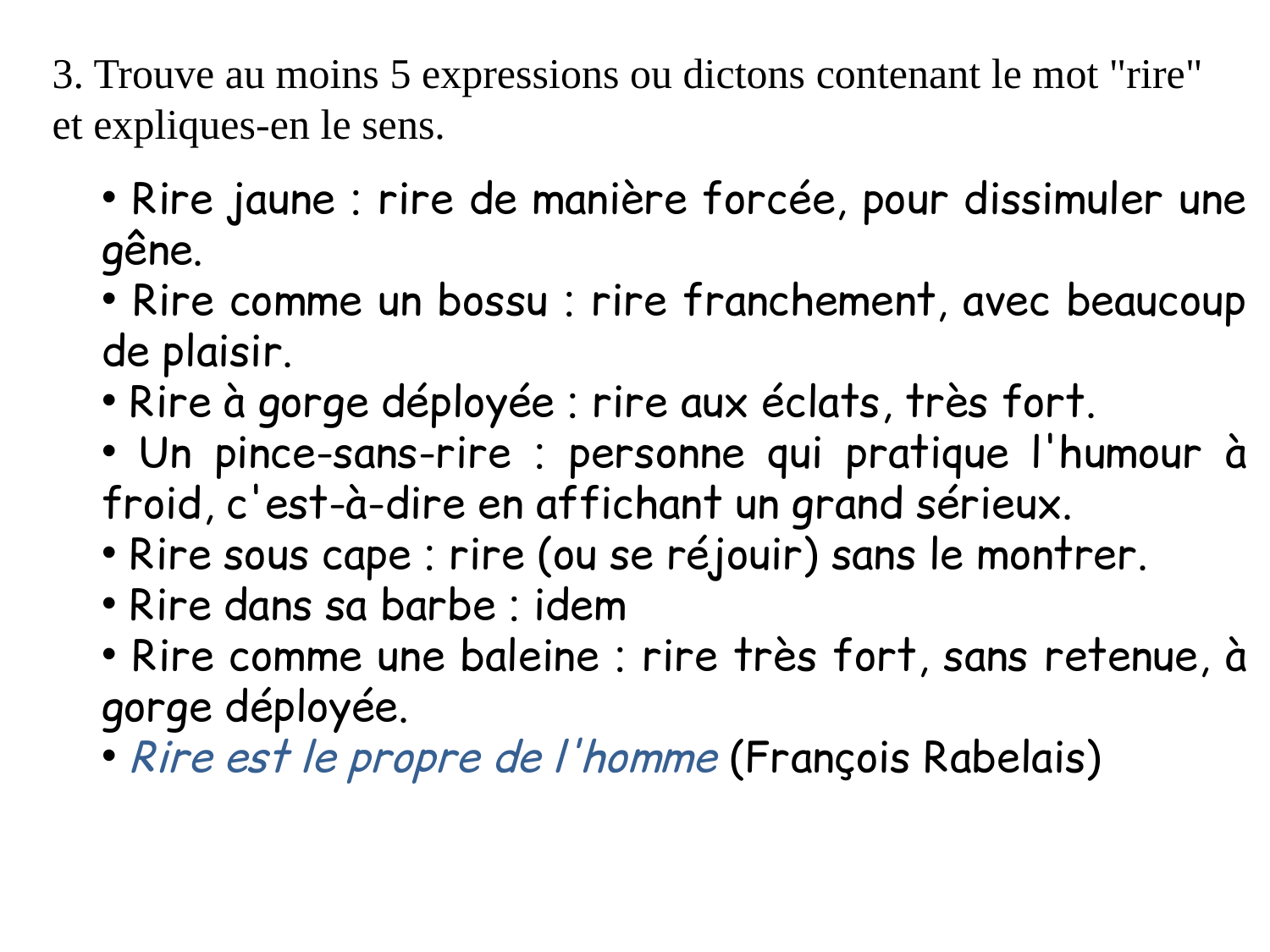

3. Trouve au moins 5 expressions ou dictons contenant le mot "rire" et expliques-en le sens.
 Rire jaune : rire de manière forcée, pour dissimuler une gêne.
 Rire comme un bossu : rire franchement, avec beaucoup de plaisir.
 Rire à gorge déployée : rire aux éclats, très fort.
 Un pince-sans-rire : personne qui pratique l'humour à froid, c'est-à-dire en affichant un grand sérieux.
 Rire sous cape : rire (ou se réjouir) sans le montrer.
 Rire dans sa barbe : idem
 Rire comme une baleine : rire très fort, sans retenue, à gorge déployée.
 Rire est le propre de l'homme (François Rabelais)